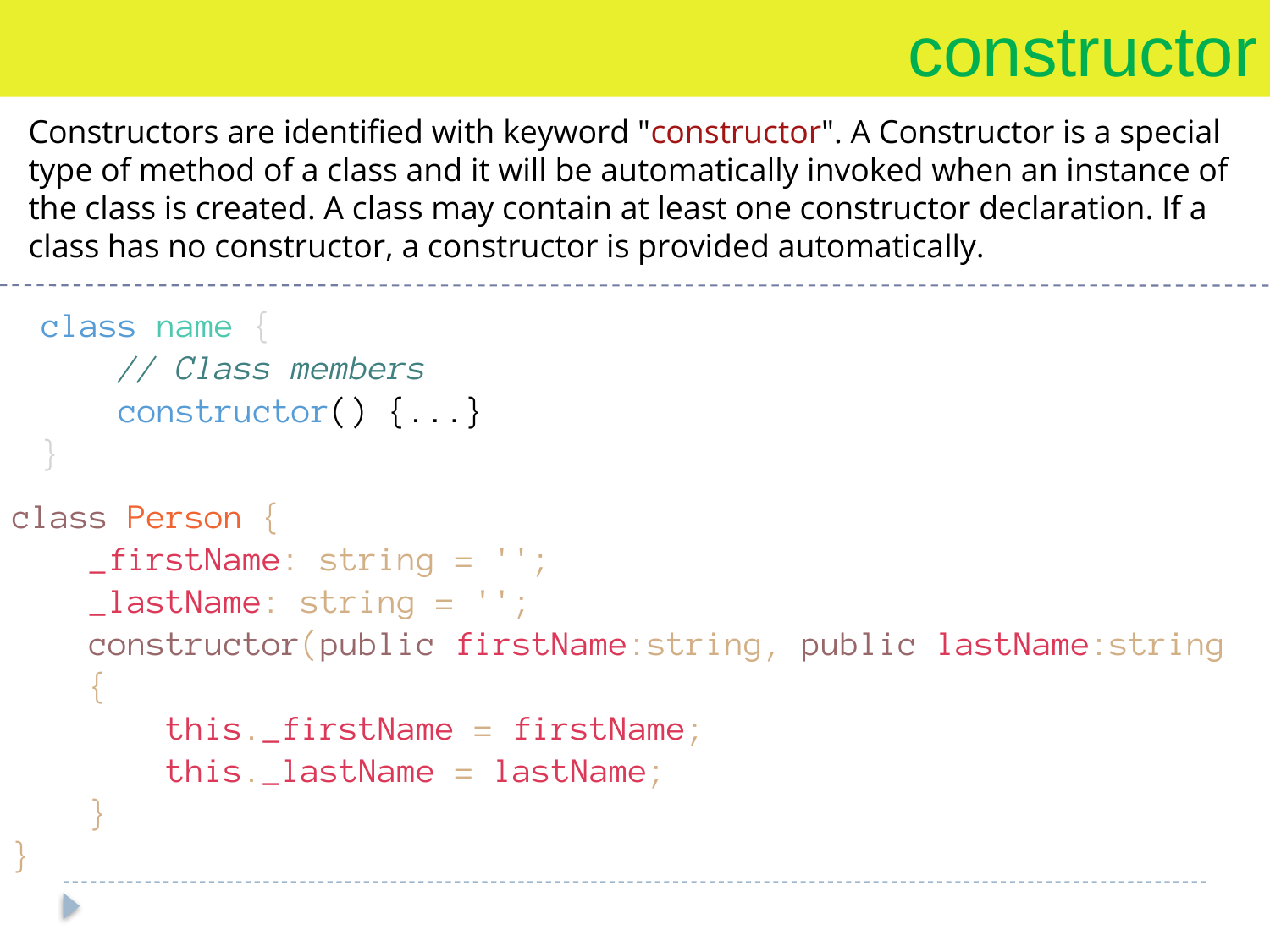

constructor
Constructors are identified with keyword "constructor". A Constructor is a special type of method of a class and it will be automatically invoked when an instance of the class is created. A class may contain at least one constructor declaration. If a class has no constructor, a constructor is provided automatically.
class name {
    // Class members
    constructor() {...}
}
class Person {
    _firstName: string = '';
    _lastName: string = '';
    constructor(public firstName:string, public lastName:string
    {
        this._firstName = firstName;
        this._lastName = lastName;
    }
}